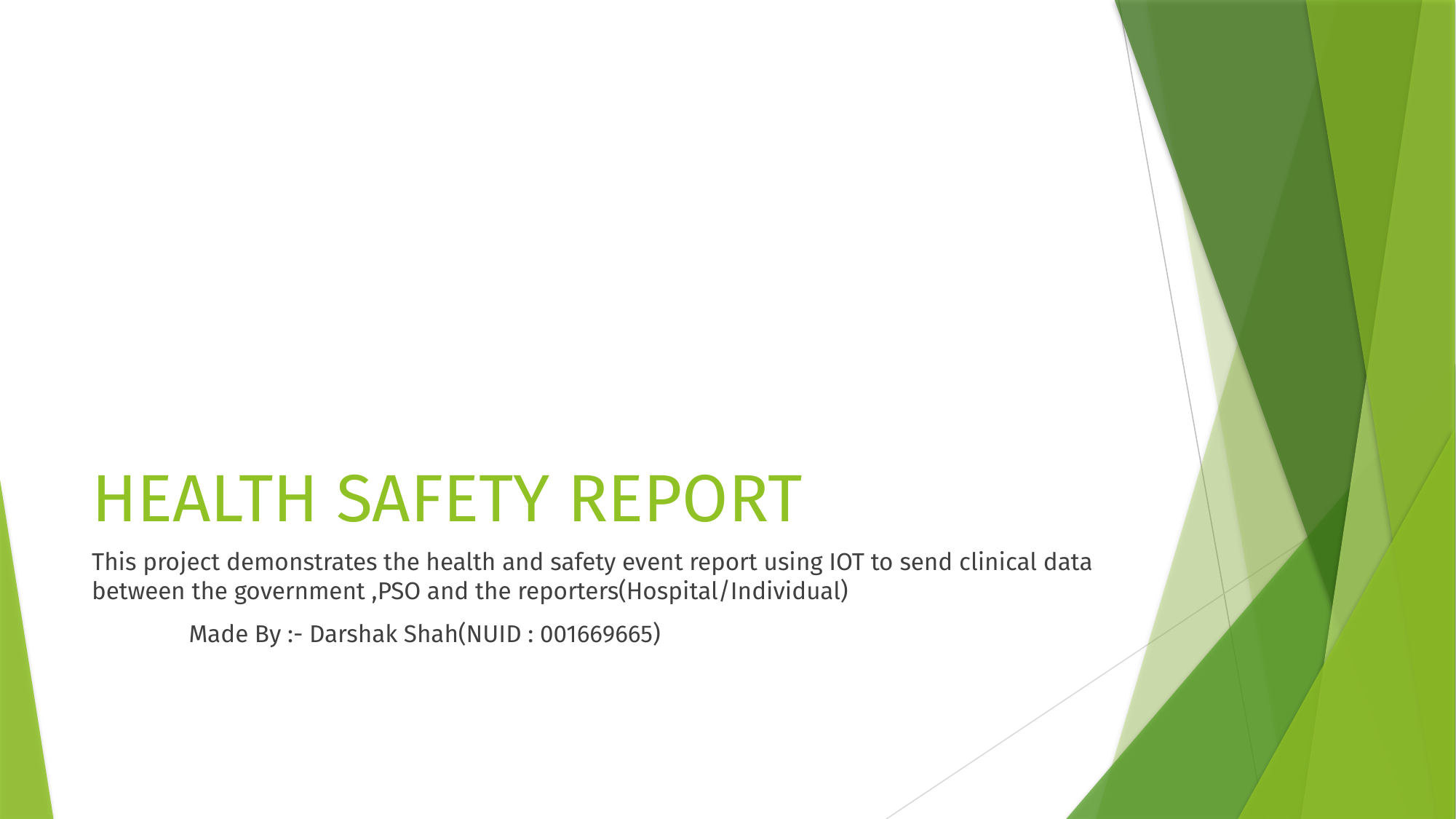

# HEALTH SAFETY REPORT
This project demonstrates the health and safety event report using IOT to send clinical data between the government ,PSO and the reporters(Hospital/Individual)
														Made By :- Darshak Shah(NUID : 001669665)